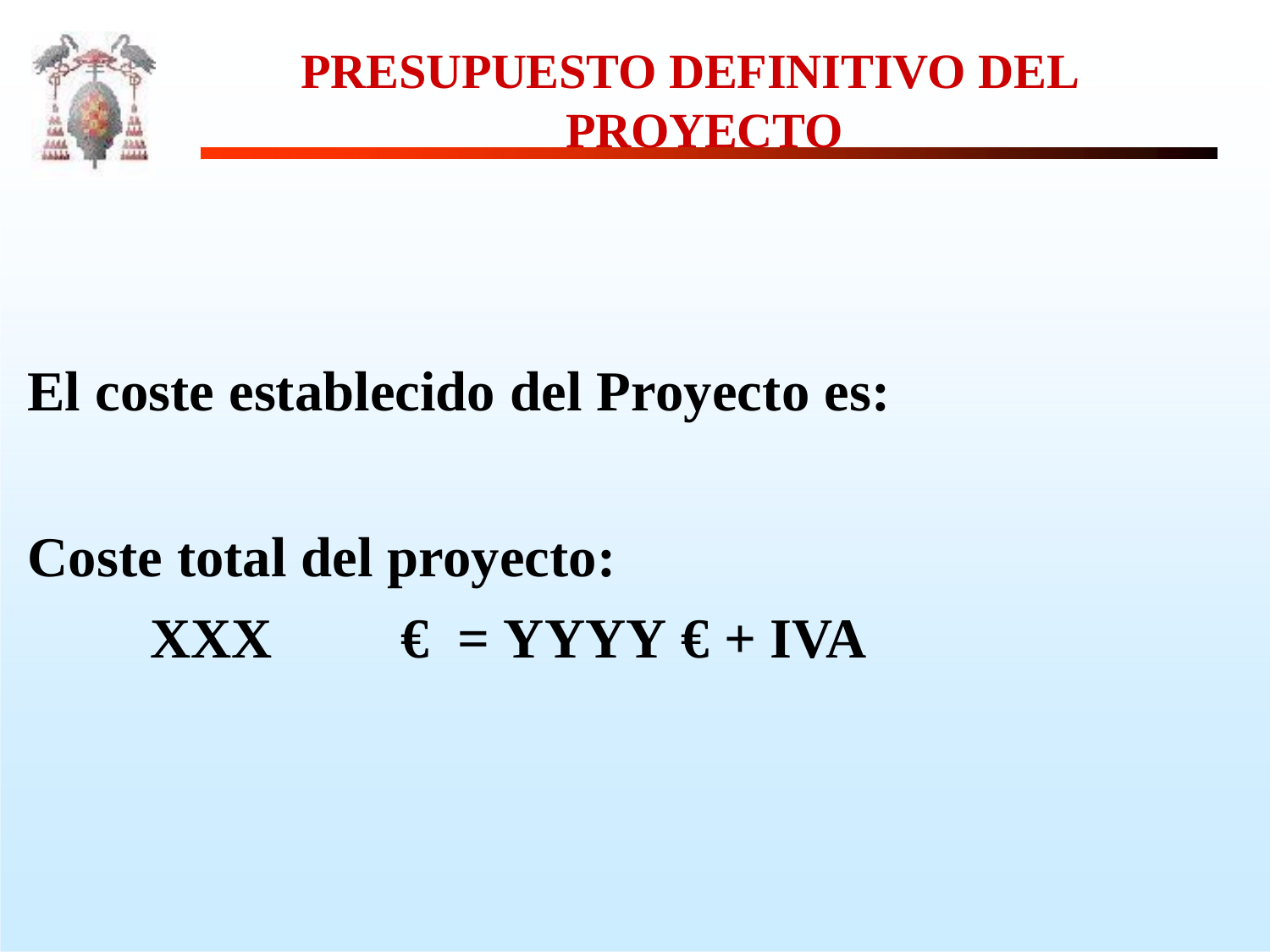

# PRESUPUESTO DEFINITIVO DEL  PROYECTO
El coste establecido del Proyecto es:

Coste total del proyecto:
XXX	€	= YYYY € + IVA